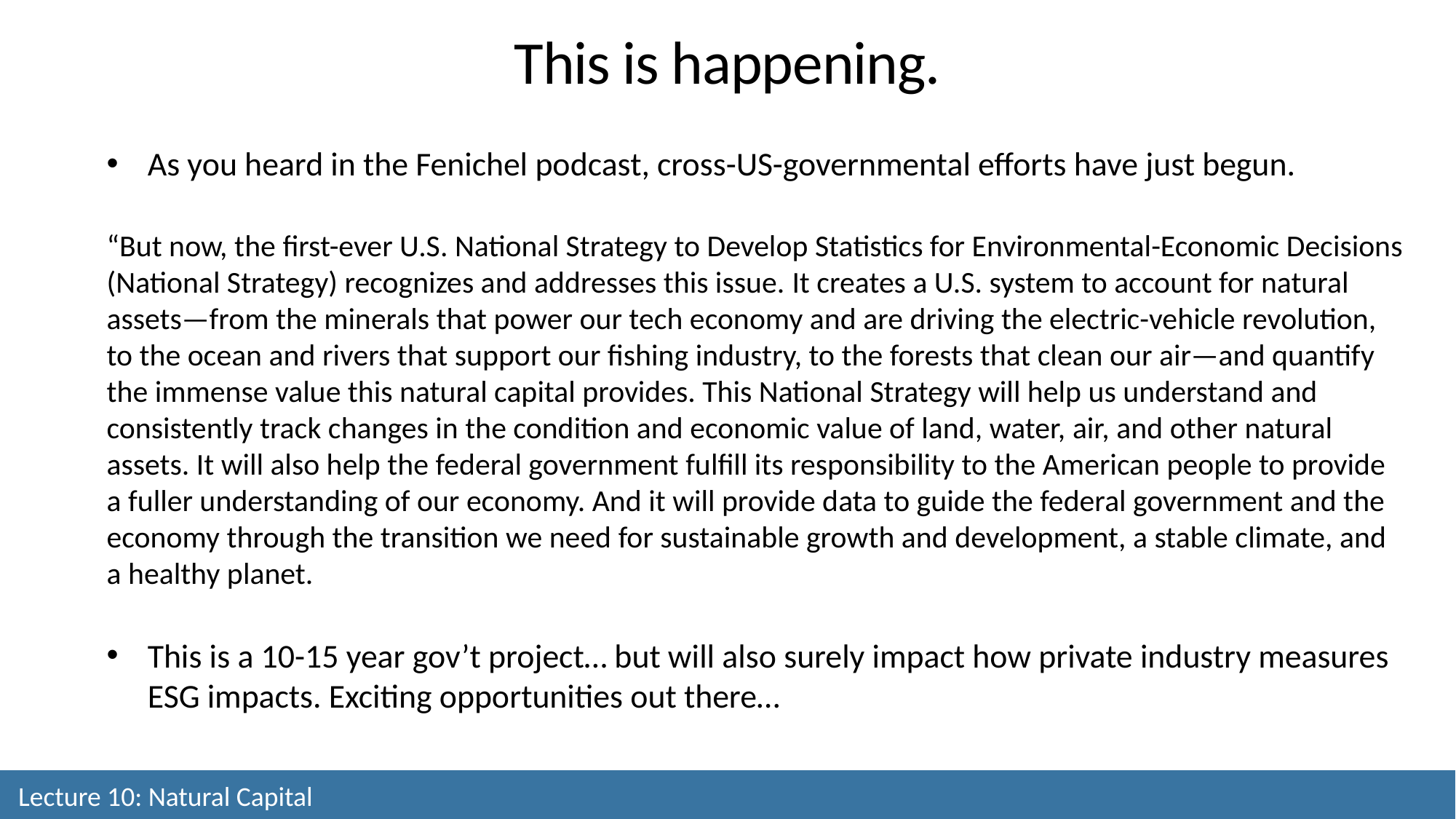

This is happening.
As you heard in the Fenichel podcast, cross-US-governmental efforts have just begun.

“But now, the first-ever U.S. National Strategy to Develop Statistics for Environmental-Economic Decisions (National Strategy) recognizes and addresses this issue. It creates a U.S. system to account for natural assets—from the minerals that power our tech economy and are driving the electric-vehicle revolution, to the ocean and rivers that support our fishing industry, to the forests that clean our air—and quantify the immense value this natural capital provides. This National Strategy will help us understand and consistently track changes in the condition and economic value of land, water, air, and other natural assets. It will also help the federal government fulfill its responsibility to the American people to provide a fuller understanding of our economy. And it will provide data to guide the federal government and the economy through the transition we need for sustainable growth and development, a stable climate, and a healthy planet.

This is a 10-15 year gov’t project… but will also surely impact how private industry measures ESG impacts. Exciting opportunities out there…